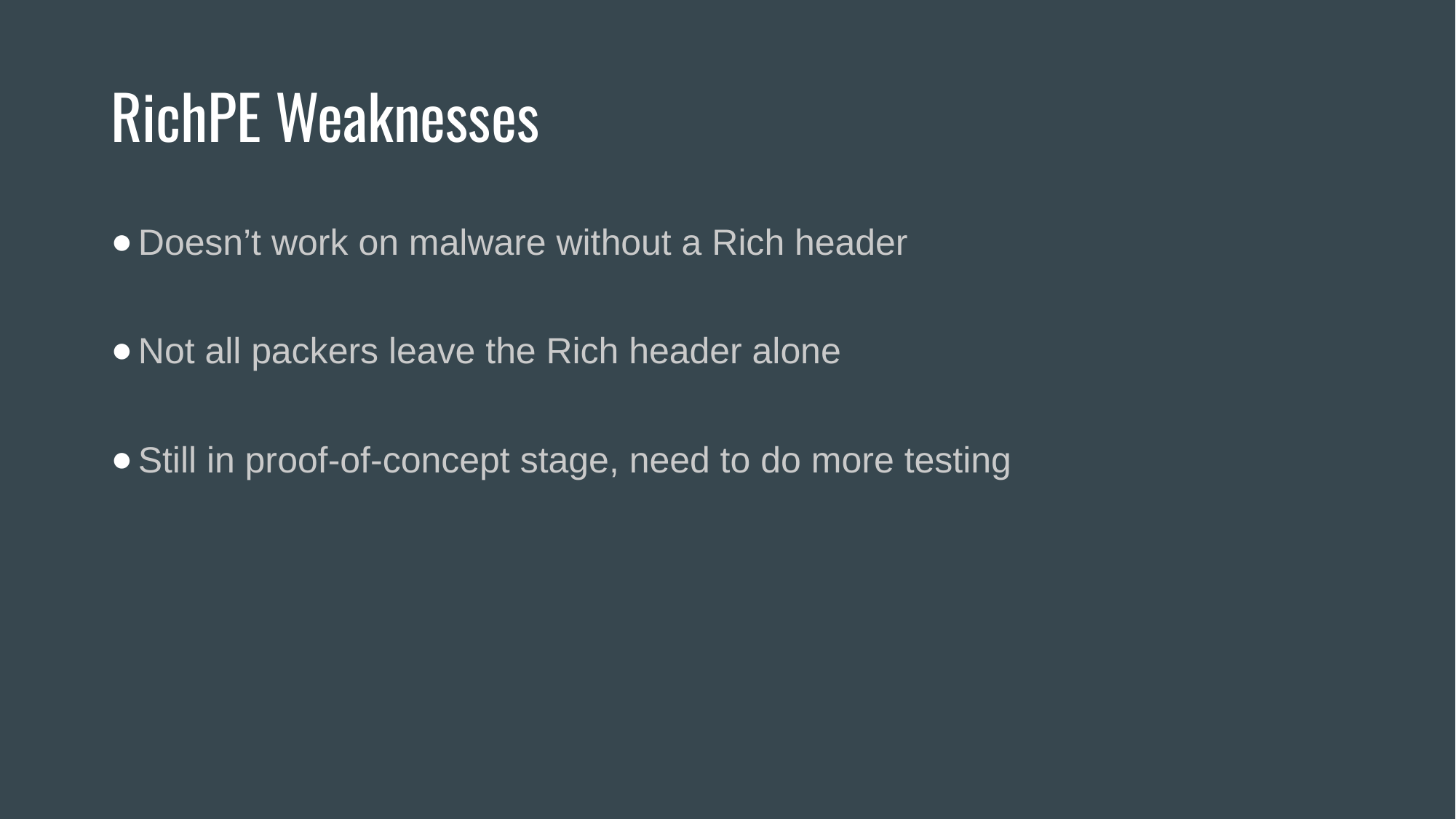

# RichPE Weaknesses
Doesn’t work on malware without a Rich header

Not all packers leave the Rich header alone

Still in proof-of-concept stage, need to do more testing